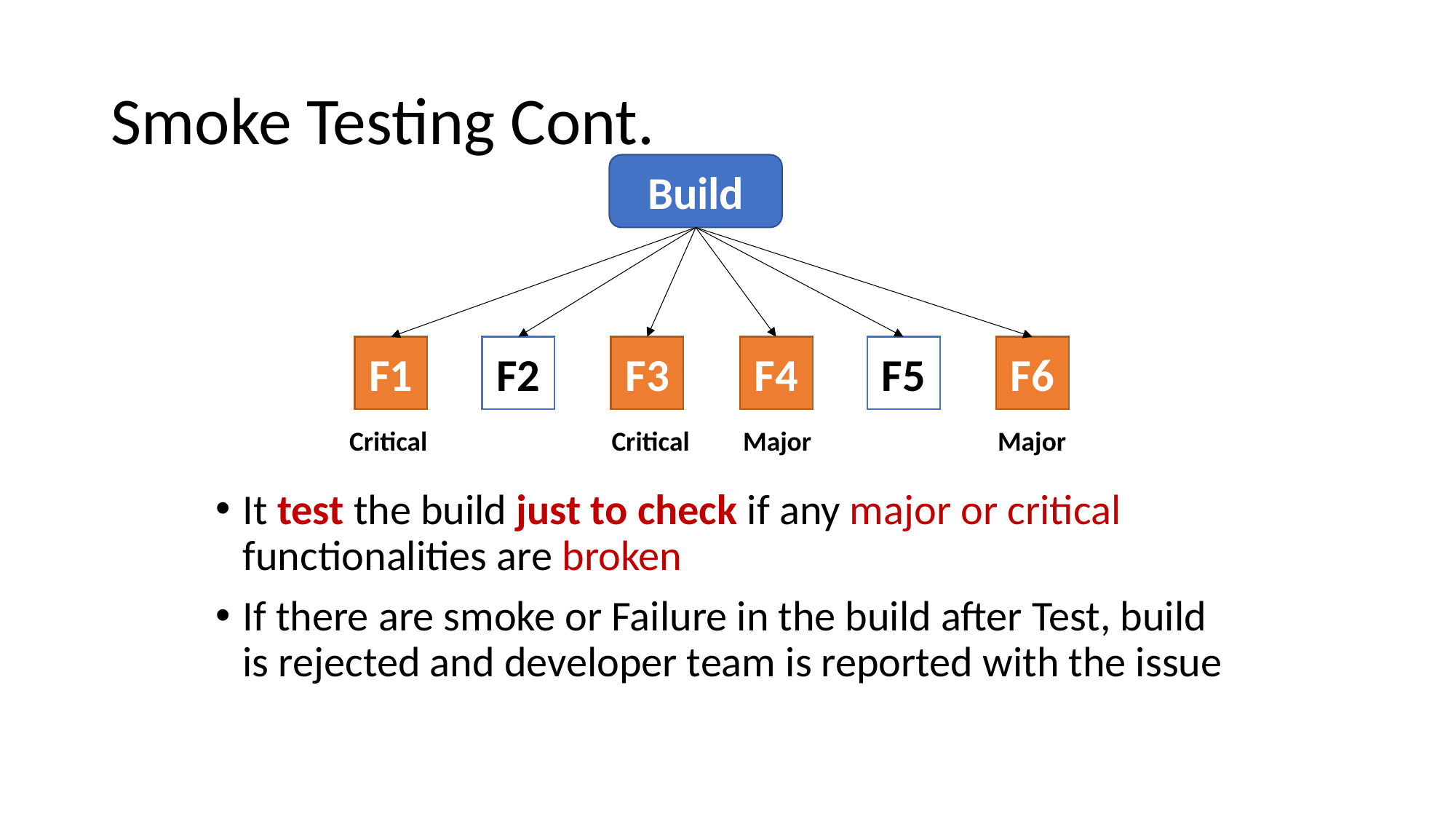

# Smoke Testing Cont.
Build
F1
F2
F3
F4
F5
F6
Critical
Critical
Major
Major
It test the build just to check if any major or critical functionalities are broken
If there are smoke or Failure in the build after Test, build is rejected and developer team is reported with the issue